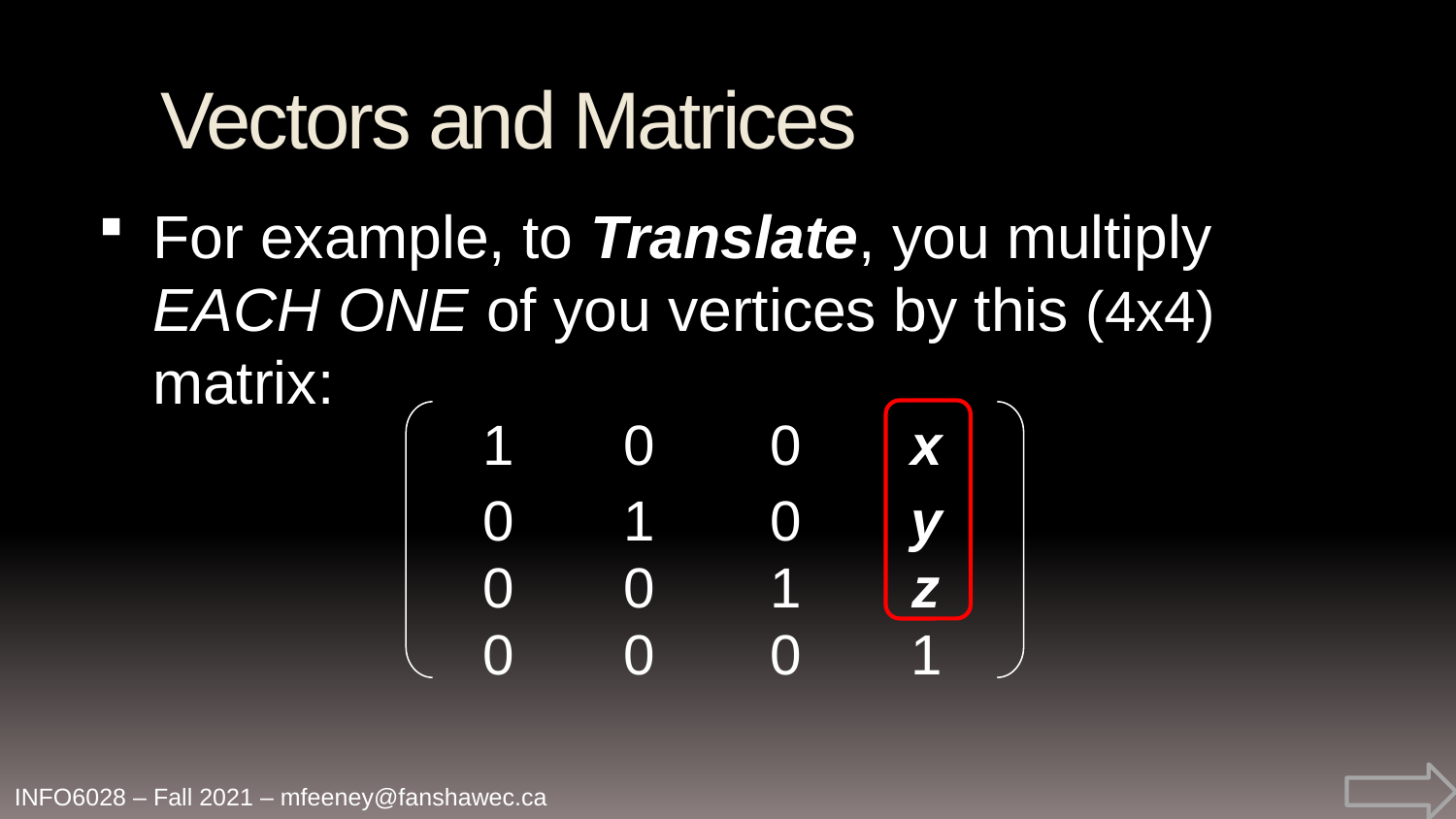

Vectors and Matrices
For example, to Translate, you multiply EACH ONE of you vertices by this (4x4) matrix:

1

0

0

x

0

1
0
y

0

0
1
z

0

0
0
1